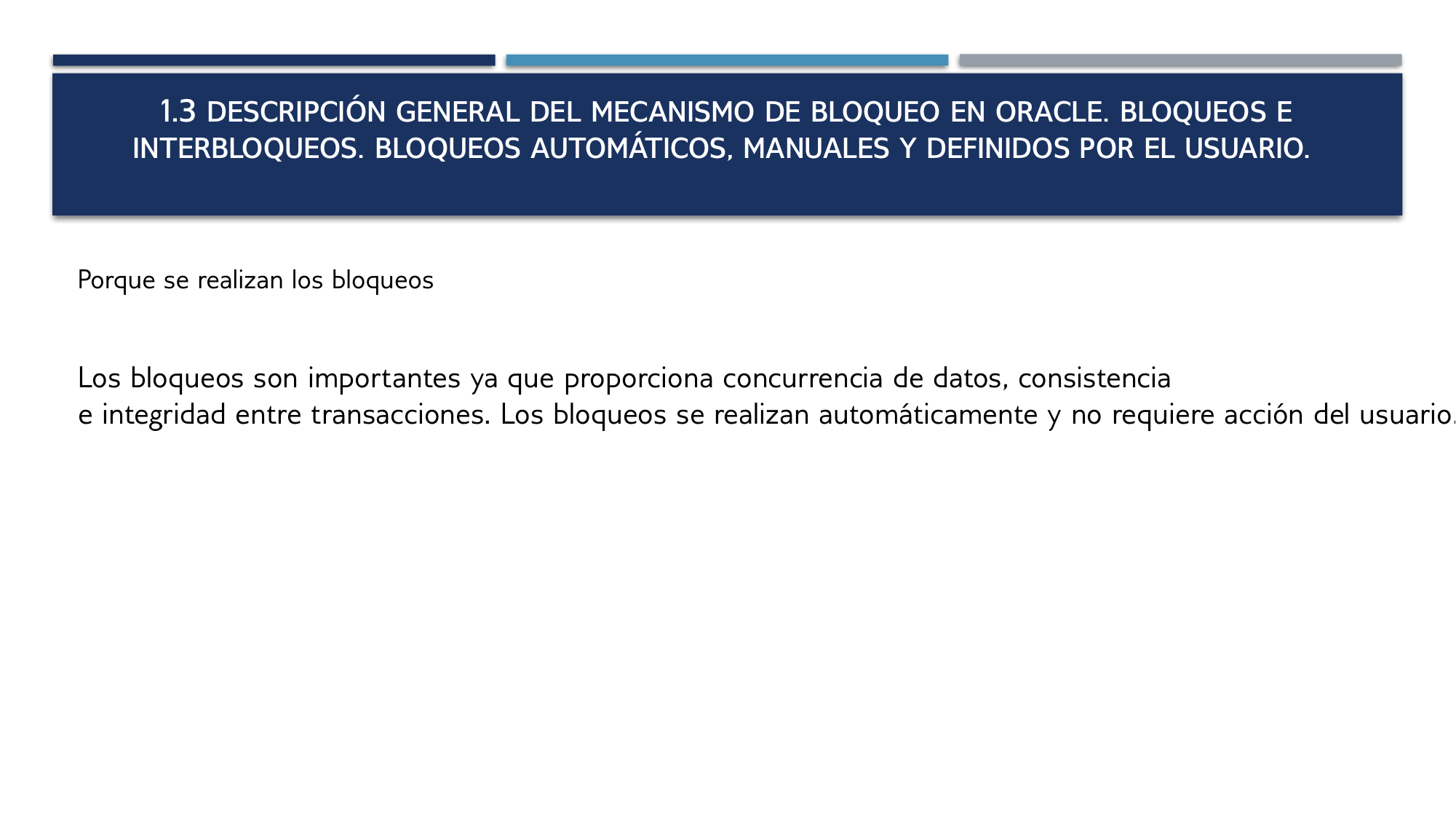

# 1.3 Descripción general del Mecanismo de bloqueo en Oracle. Bloqueos e Interbloqueos. Bloqueos automáticos, manuales y definidos por el usuario.
Porque se realizan los bloqueos
Los bloqueos son importantes ya que proporciona concurrencia de datos, consistencia
e integridad entre transacciones. Los bloqueos se realizan automáticamente y no requiere acción del usuario.